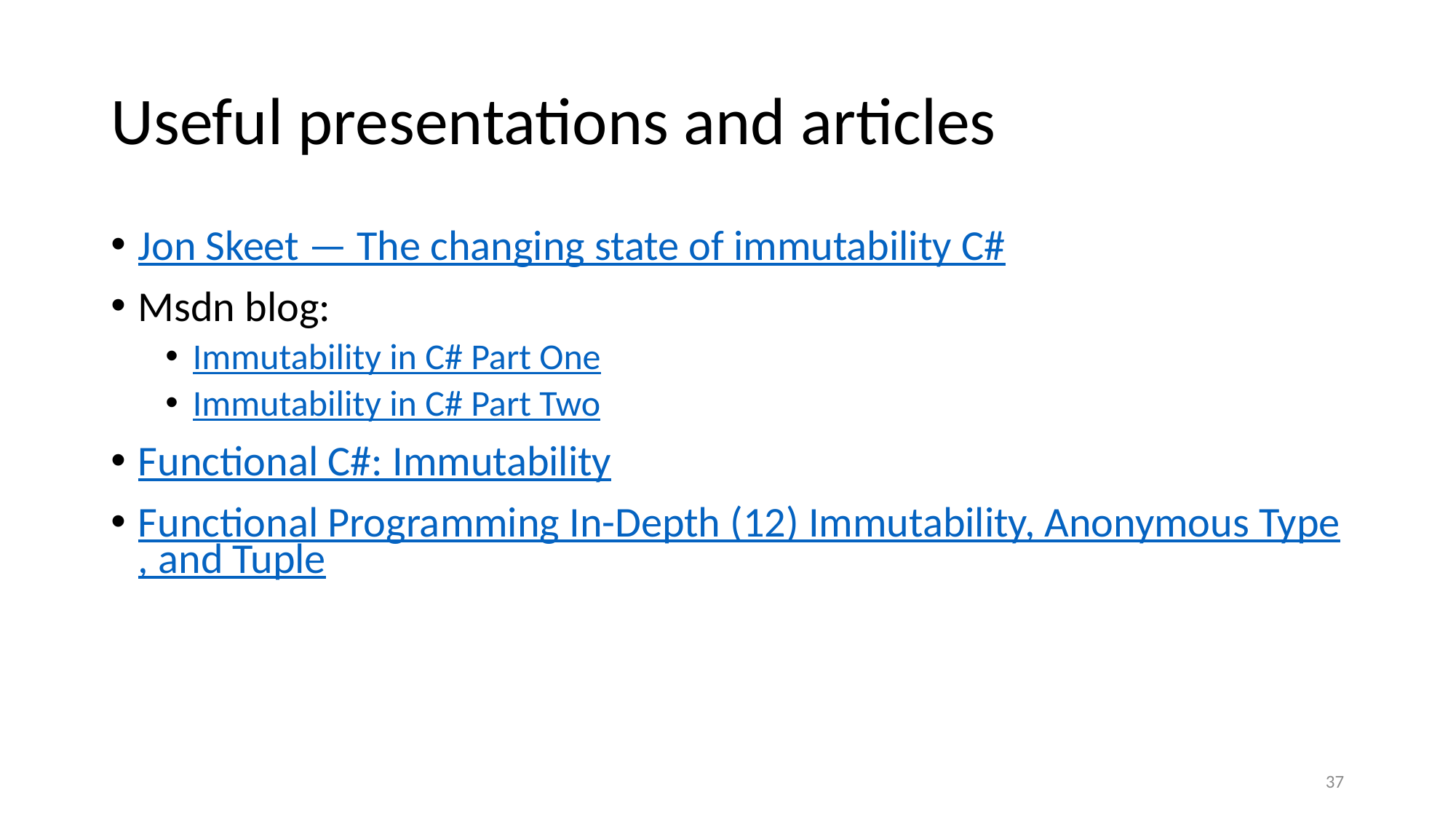

# Useful presentations and articles
Jon Skeet — The changing state of immutability C#
Msdn blog:
Immutability in C# Part One
Immutability in C# Part Two
Functional C#: Immutability
Functional Programming In-Depth (12) Immutability, Anonymous Type, and Tuple

37